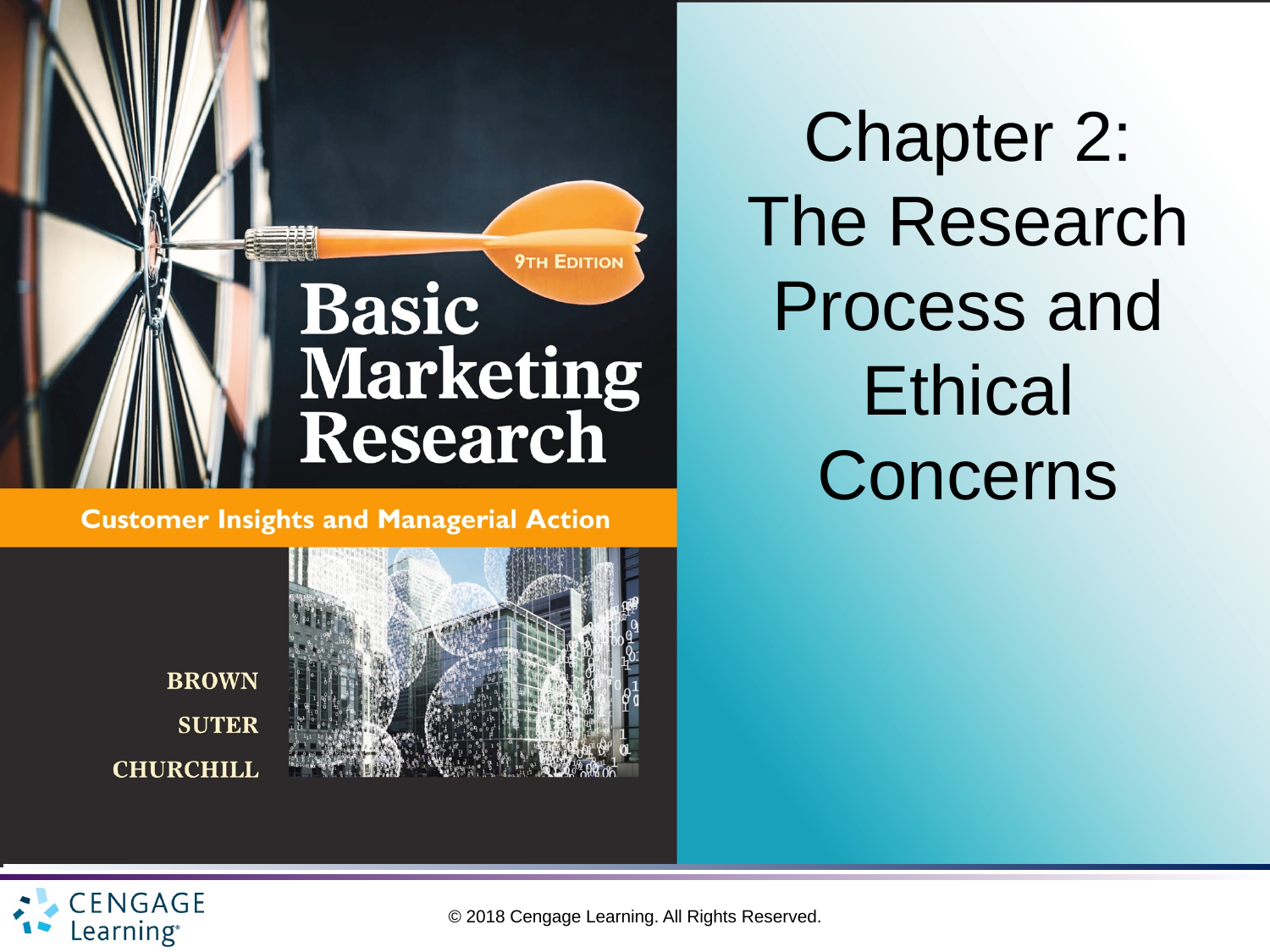

# Chapter 2: The Research Process and Ethical Concerns
© 2018 Cengage Learning. All Rights Reserved.